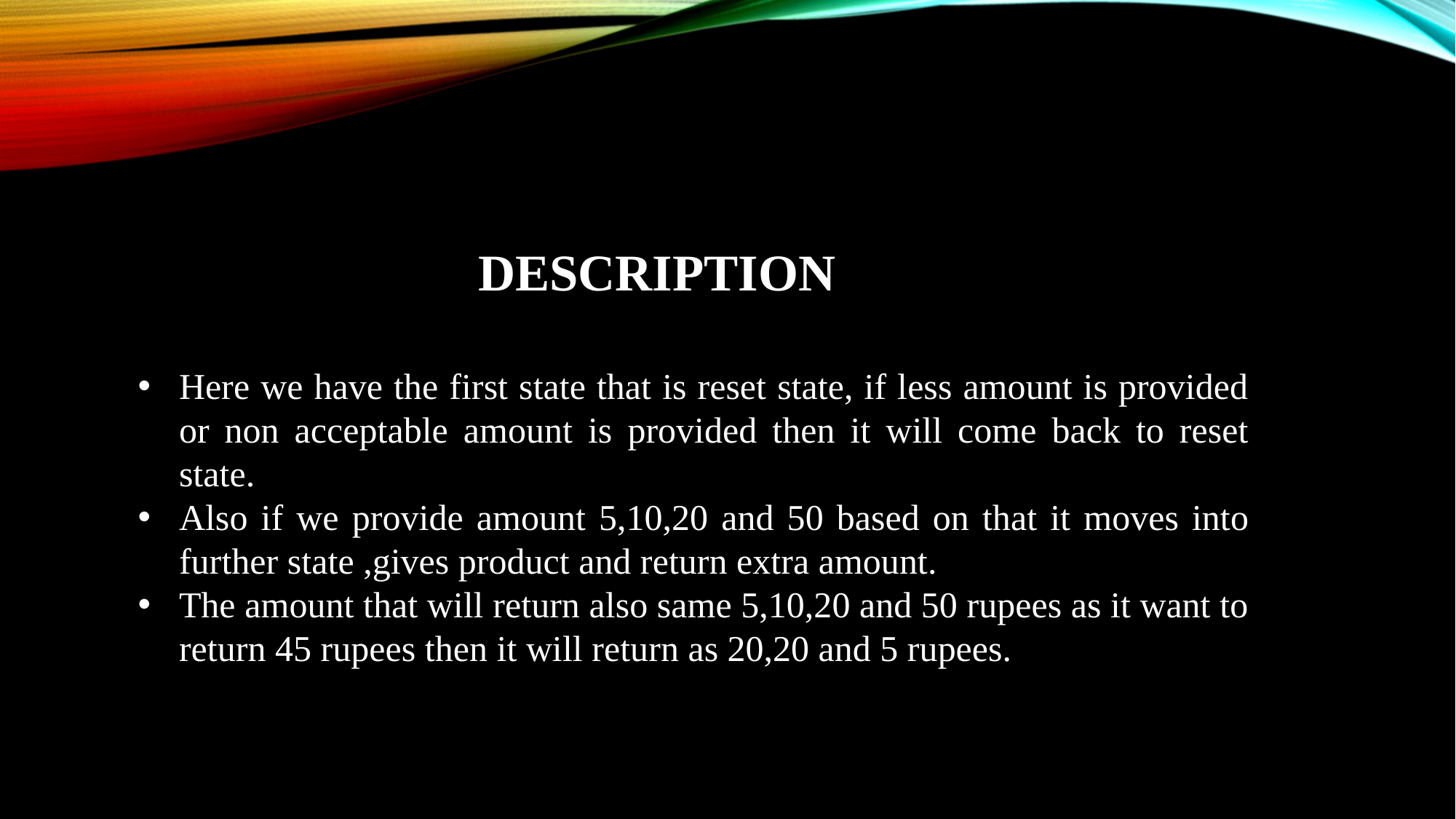

DESCRIPTION

Here we have the first state that is reset state, if less amount is provided or non acceptable amount is provided then it will come back to reset state.
Also if we provide amount 5,10,20 and 50 based on that it moves into further state ,gives product and return extra amount.
The amount that will return also same 5,10,20 and 50 rupees as it want to return 45 rupees then it will return as 20,20 and 5 rupees.